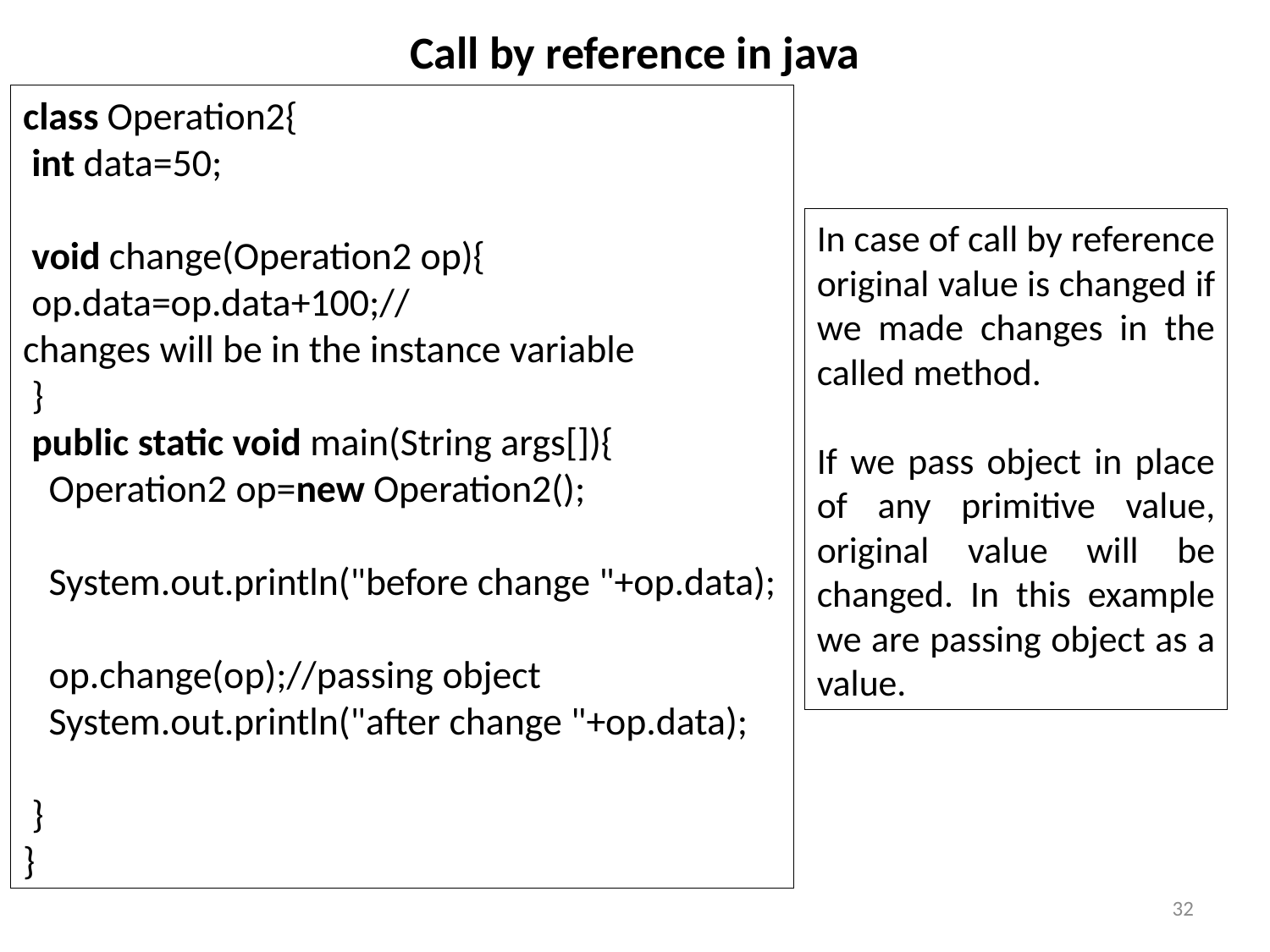

# Call by reference in java
class Operation2{
 int data=50;

 void change(Operation2 op){
 op.data=op.data+100;//changes will be in the instance variable
 }
 public static void main(String args[]){
   Operation2 op=new Operation2();

   System.out.println("before change "+op.data);
   op.change(op);//passing object
   System.out.println("after change "+op.data);

 }
}
In case of call by reference original value is changed if we made changes in the called method.

If we pass object in place of any primitive value, original value will be changed. In this example we are passing object as a value.
32